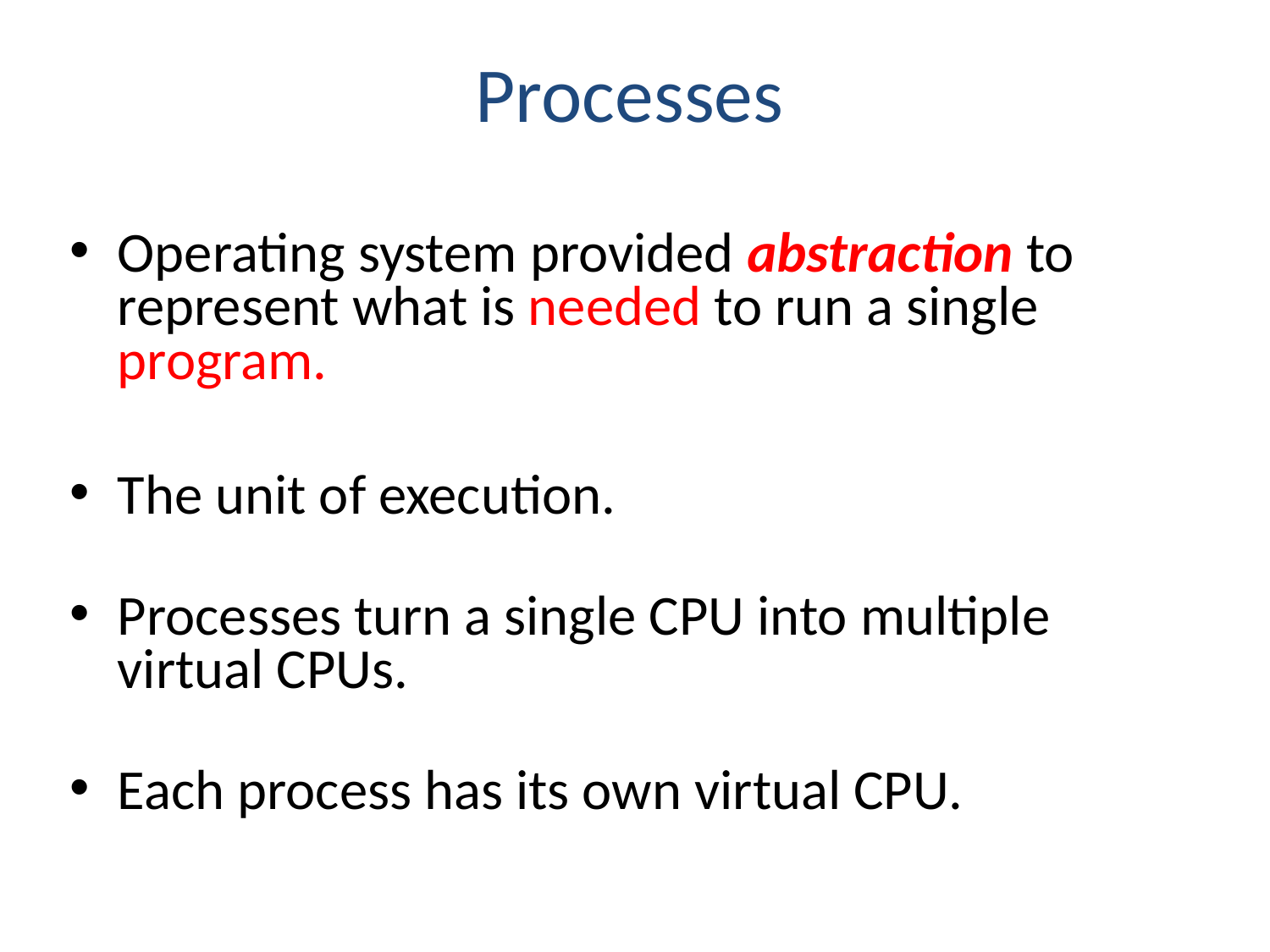

# Processes
Operating system provided abstraction to represent what is needed to run a single program.
The unit of execution.
Processes turn a single CPU into multiple virtual CPUs.
Each process has its own virtual CPU.